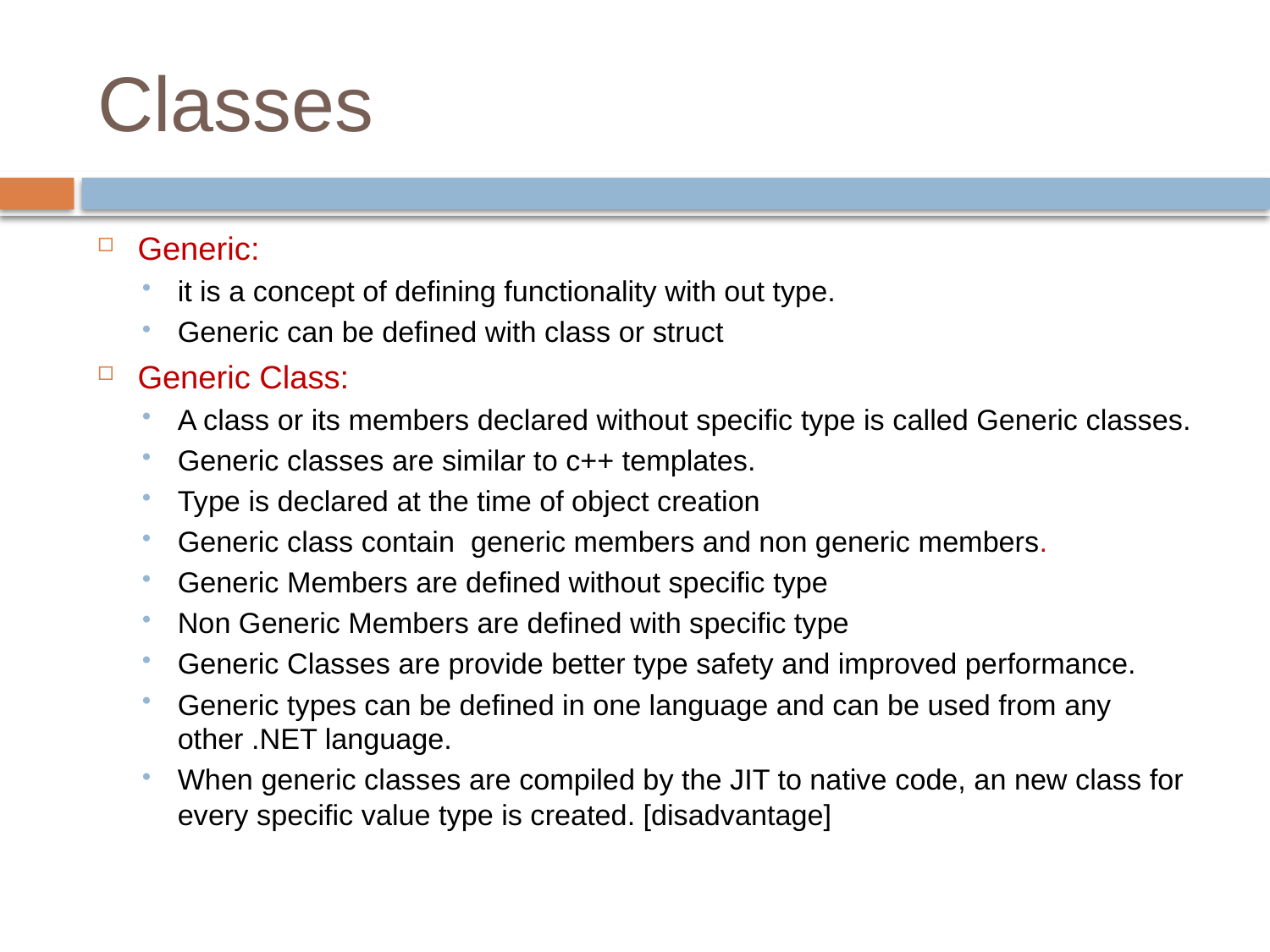

# Classes
Generic:
it is a concept of defining functionality with out type.
Generic can be defined with class or struct
Generic Class:
A class or its members declared without specific type is called Generic classes.
Generic classes are similar to c++ templates.
Type is declared at the time of object creation
Generic class contain  generic members and non generic members.
Generic Members are defined without specific type
Non Generic Members are defined with specific type
Generic Classes are provide better type safety and improved performance.
Generic types can be defined in one language and can be used from any other .NET language.
When generic classes are compiled by the JIT to native code, an new class for every specific value type is created. [disadvantage]